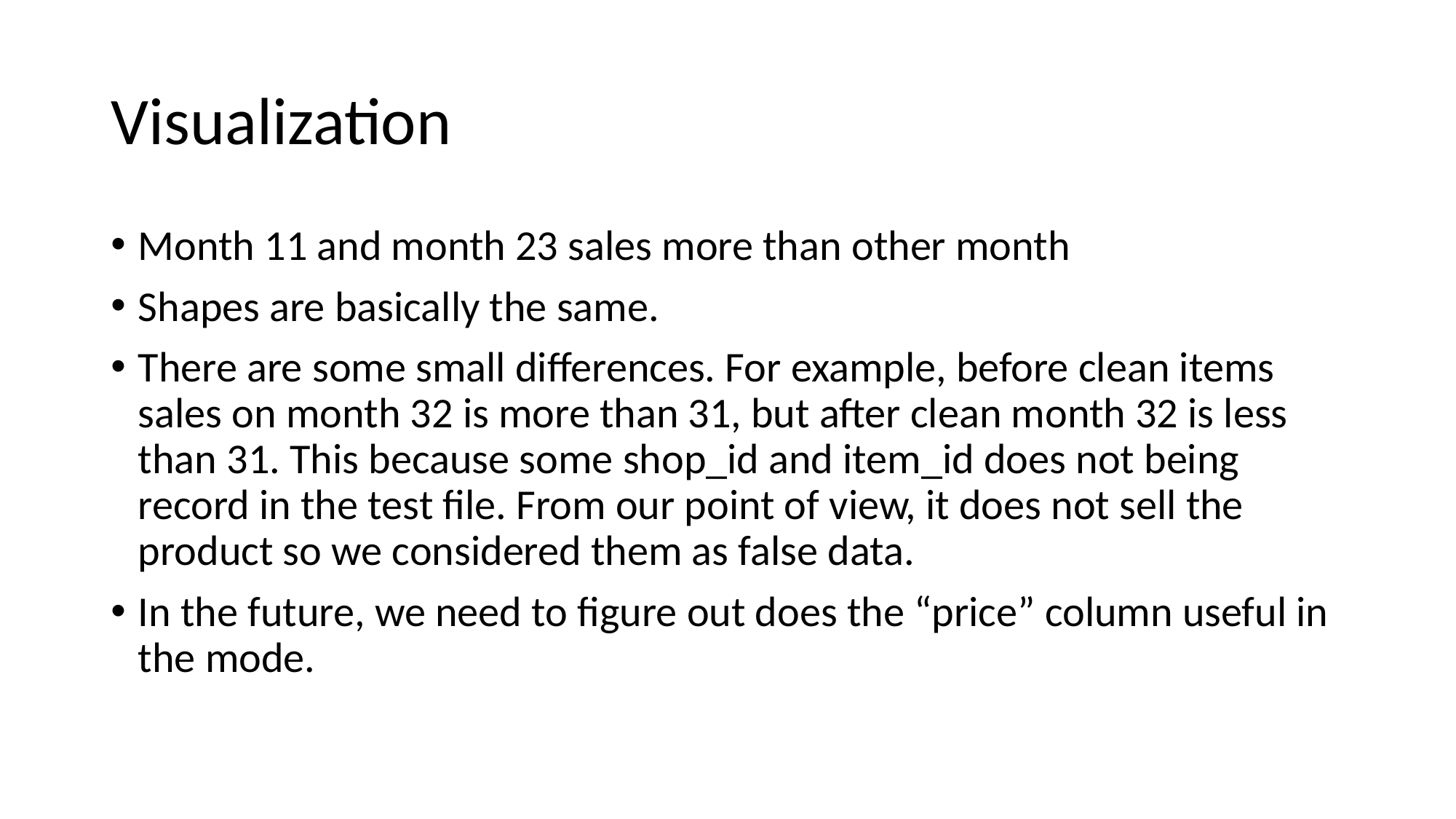

# Visualization
Month 11 and month 23 sales more than other month
Shapes are basically the same.
There are some small differences. For example, before clean items sales on month 32 is more than 31, but after clean month 32 is less than 31. This because some shop_id and item_id does not being record in the test file. From our point of view, it does not sell the product so we considered them as false data.
In the future, we need to figure out does the “price” column useful in the mode.